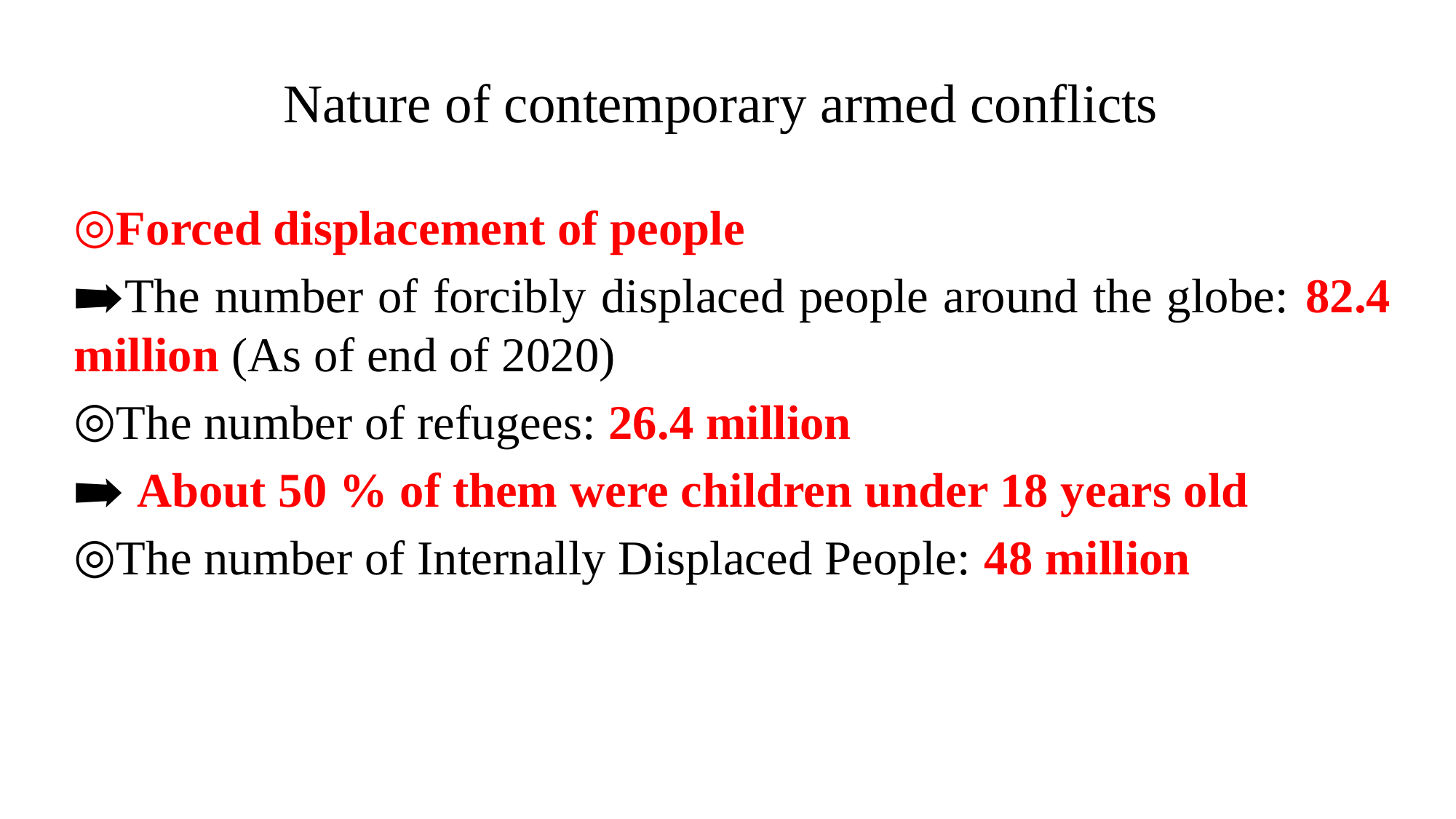

# Nature of contemporary armed conflicts
Forced displacement of people
➡The number of forcibly displaced people around the globe: 82.4 million (As of end of 2020)
The number of refugees: 26.4 million
➡ About 50 % of them were children under 18 years old
The number of Internally Displaced People: 48 million